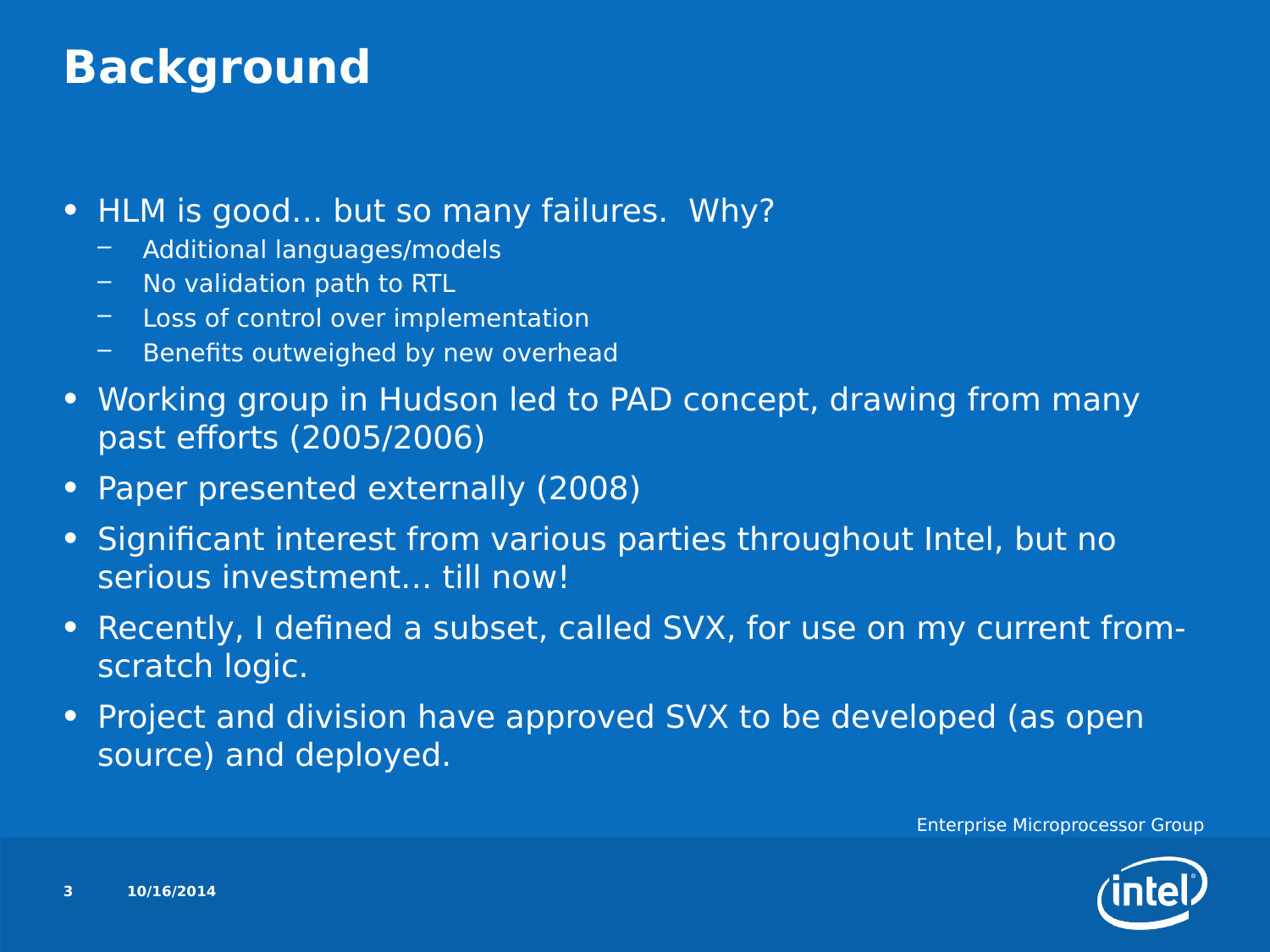

# Background
HLM is good… but so many failures.  Why?
Additional languages/models
No validation path to RTL
Loss of control over implementation
Benefits outweighed by new overhead
Working group in Hudson led to PAD concept, drawing from many past efforts (2005/2006)
Paper presented externally (2008)
Significant interest from various parties throughout Intel, but no serious investment… till now!
Recently, I defined a subset, called SVX, for use on my current from-scratch logic.
Project and division have approved SVX to be developed (as open source) and deployed.

3
10/16/2014